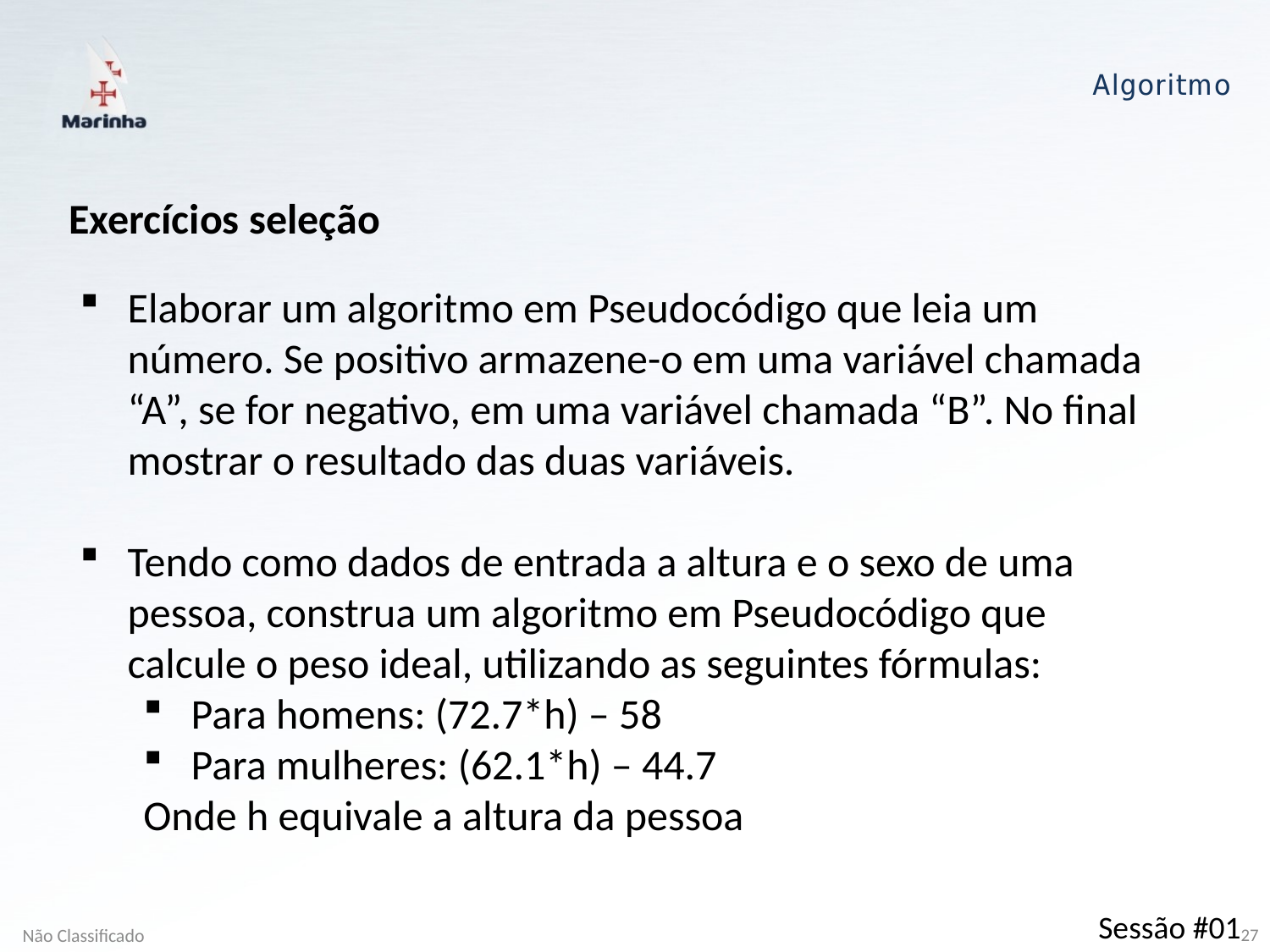

Algoritmo

Exercícios seleção
Elaborar um algoritmo em Pseudocódigo que leia um número. Se positivo armazene-o em uma variável chamada “A”, se for negativo, em uma variável chamada “B”. No final mostrar o resultado das duas variáveis.

Tendo como dados de entrada a altura e o sexo de uma pessoa, construa um algoritmo em Pseudocódigo que calcule o peso ideal, utilizando as seguintes fórmulas:
Para homens: (72.7*h) – 58
Para mulheres: (62.1*h) – 44.7
Onde h equivale a altura da pessoa

Sessão #01
Não Classificado
27